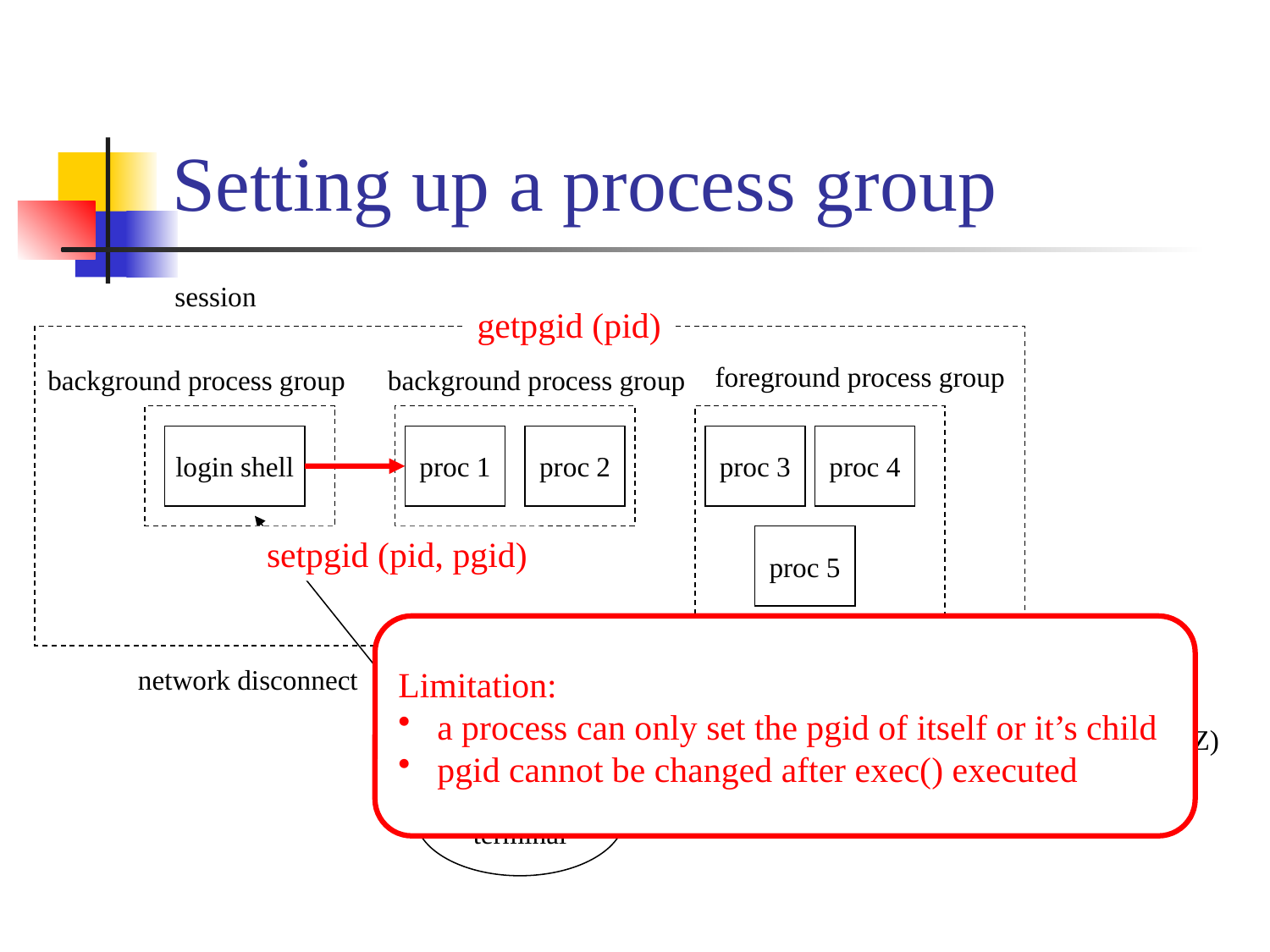

# Setting up a process group
session

foreground process group
background process group
background process group

login shell

proc 1
proc 2

proc 3
proc 4
proc 5

network disconnect
keyboard inputs and
terminal generated signals (CTRL-C, CTRL-Z)
controlling
terminal
getpgid (pid)

setpgid (pid, pgid)
Limitation:
 a process can only set the pgid of itself or it’s child
 pgid cannot be changed after exec() executed